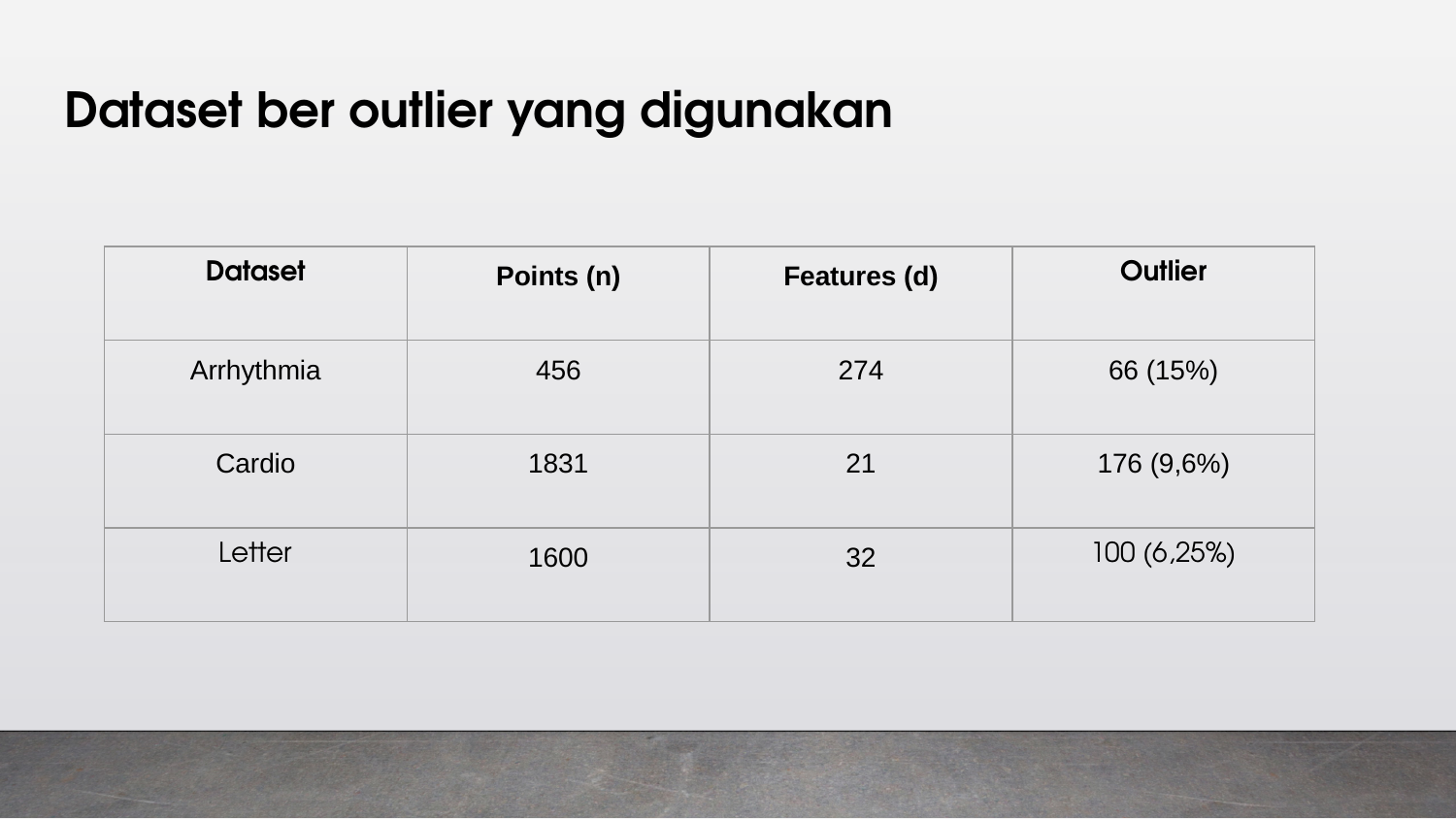

# Dataset ber outlier yang digunakan
| Dataset | Points (n) | Features (d) | Outlier |
| --- | --- | --- | --- |
| Arrhythmia | 456 | 274 | 66 (15%) |
| Cardio | 1831 | 21 | 176 (9,6%) |
| Letter | 1600 | 32 | 100 (6,25%) |